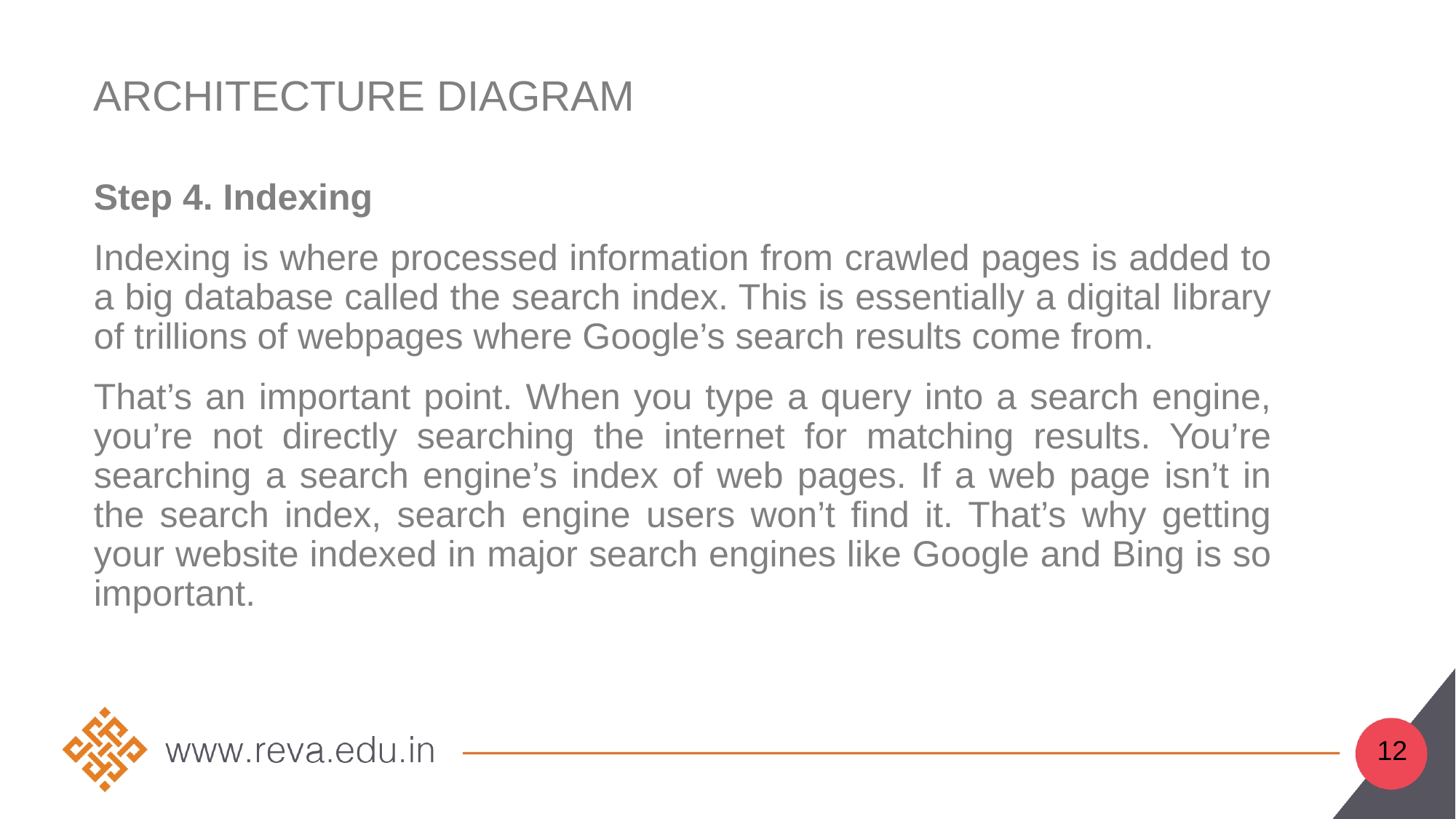

# Architecture Diagram
Step 4. Indexing
Indexing is where processed information from crawled pages is added to a big database called the search index. This is essentially a digital library of trillions of webpages where Google’s search results come from.
That’s an important point. When you type a query into a search engine, you’re not directly searching the internet for matching results. You’re searching a search engine’s index of web pages. If a web page isn’t in the search index, search engine users won’t find it. That’s why getting your website indexed in major search engines like Google and Bing is so important.

12